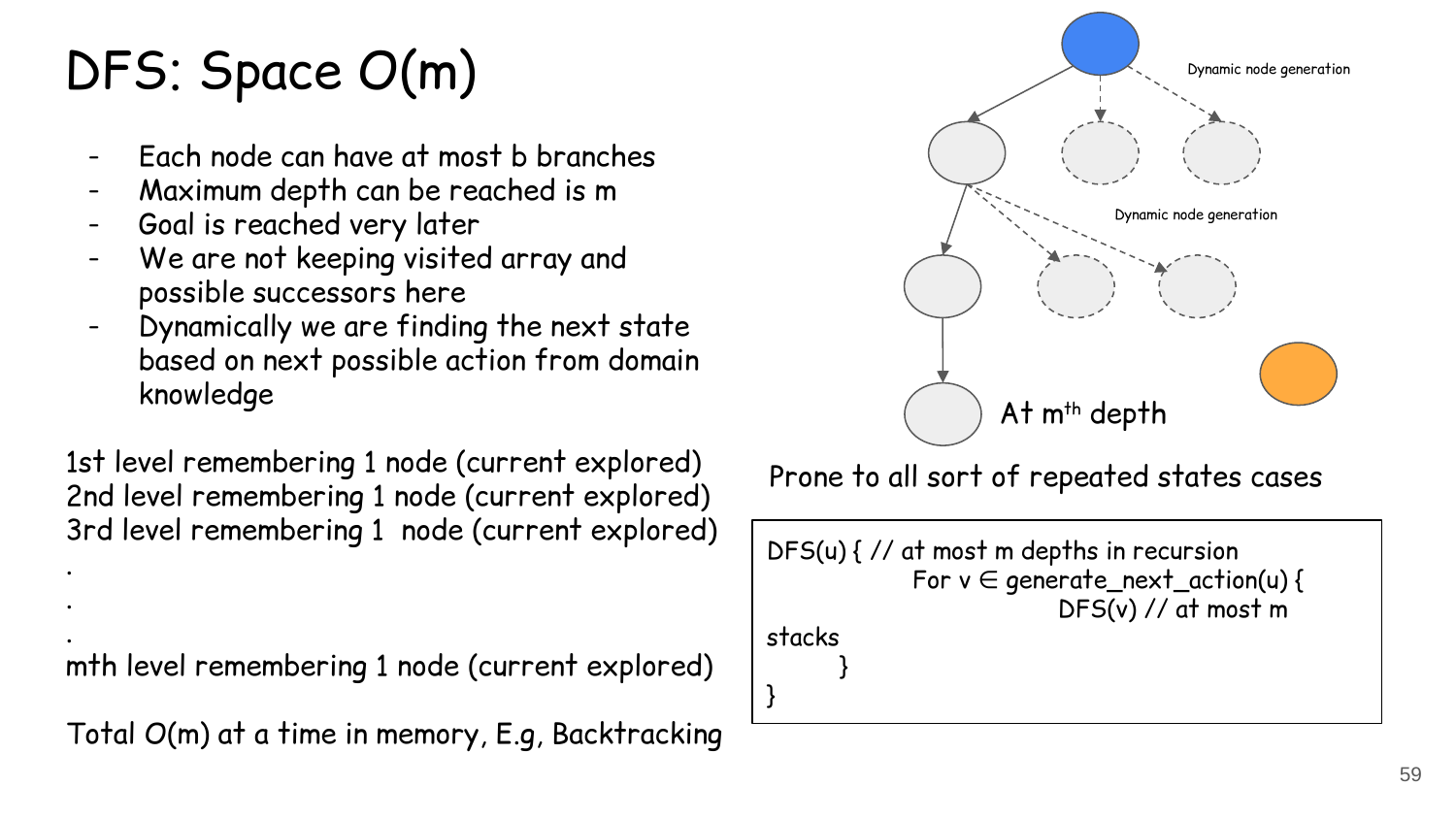

# DFS: Space O(m)
Dynamic node generation

Each node can have at most b branches
Maximum depth can be reached is m
Goal is reached very later
We are not keeping visited array and possible successors here
Dynamically we are finding the next state based on next possible action from domain knowledge

1st level remembering 1 node (current explored)
2nd level remembering 1 node (current explored)
3rd level remembering 1  node (current explored)
.
.
.
mth level remembering 1 node (current explored)

Total O(m) at a time in memory, E.g, Backtracking

Dynamic node generation

At mth depth

Prone to all sort of repeated states cases
DFS(u) { // at most m depths in recursion
	For v ∈ generate_next_action(u) {
		DFS(v) // at most m stacks
}
}
59